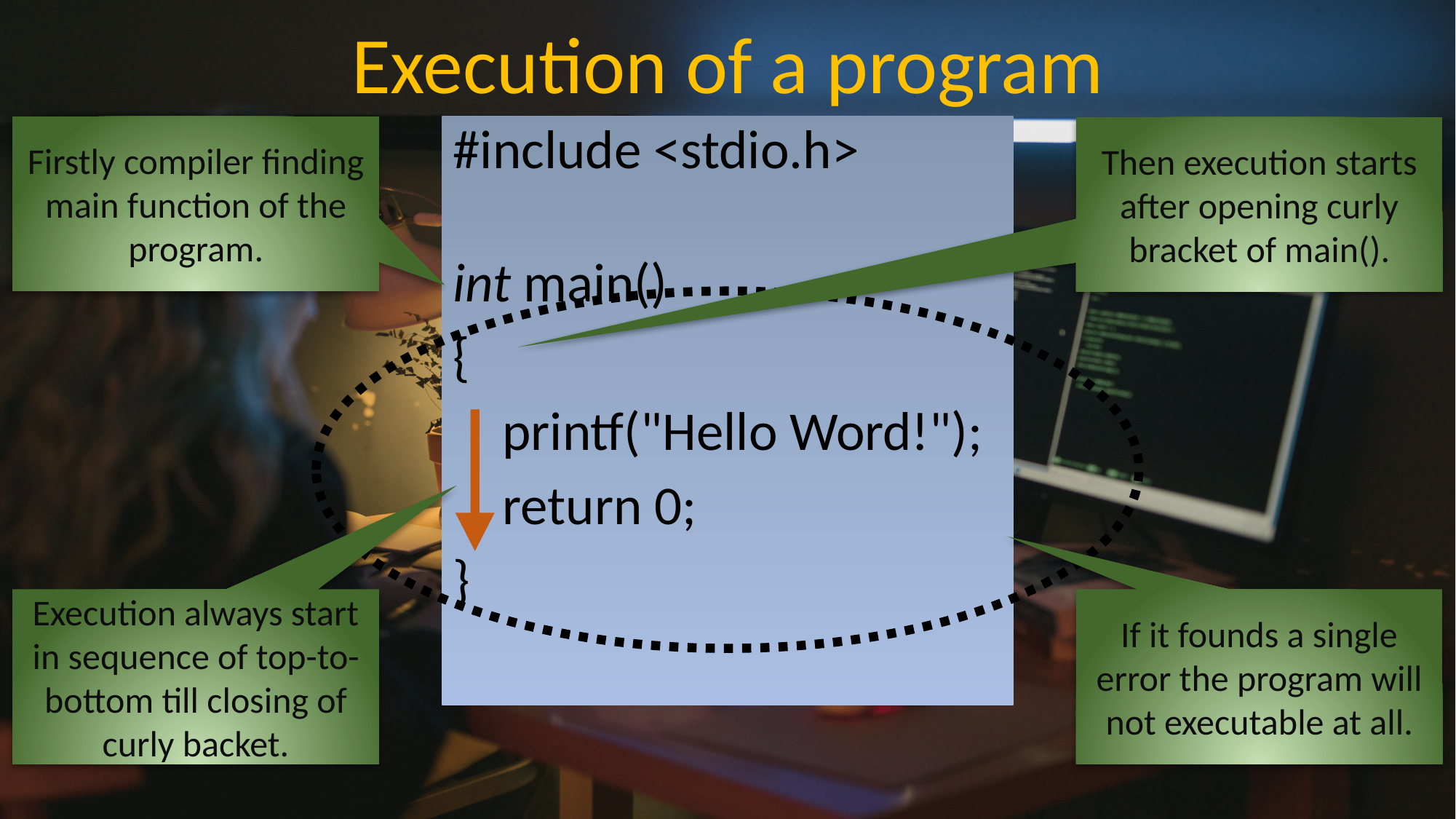

# Execution of a program
Firstly compiler finding main function of the program.
#include <stdio.h>
int main()
{
    printf("Hello Word!");
    return 0;
}

Then execution starts after opening curly bracket of main().

Execution always start in sequence of top-to-bottom till closing of curly backet.
If it founds a single error the program will not executable at all.